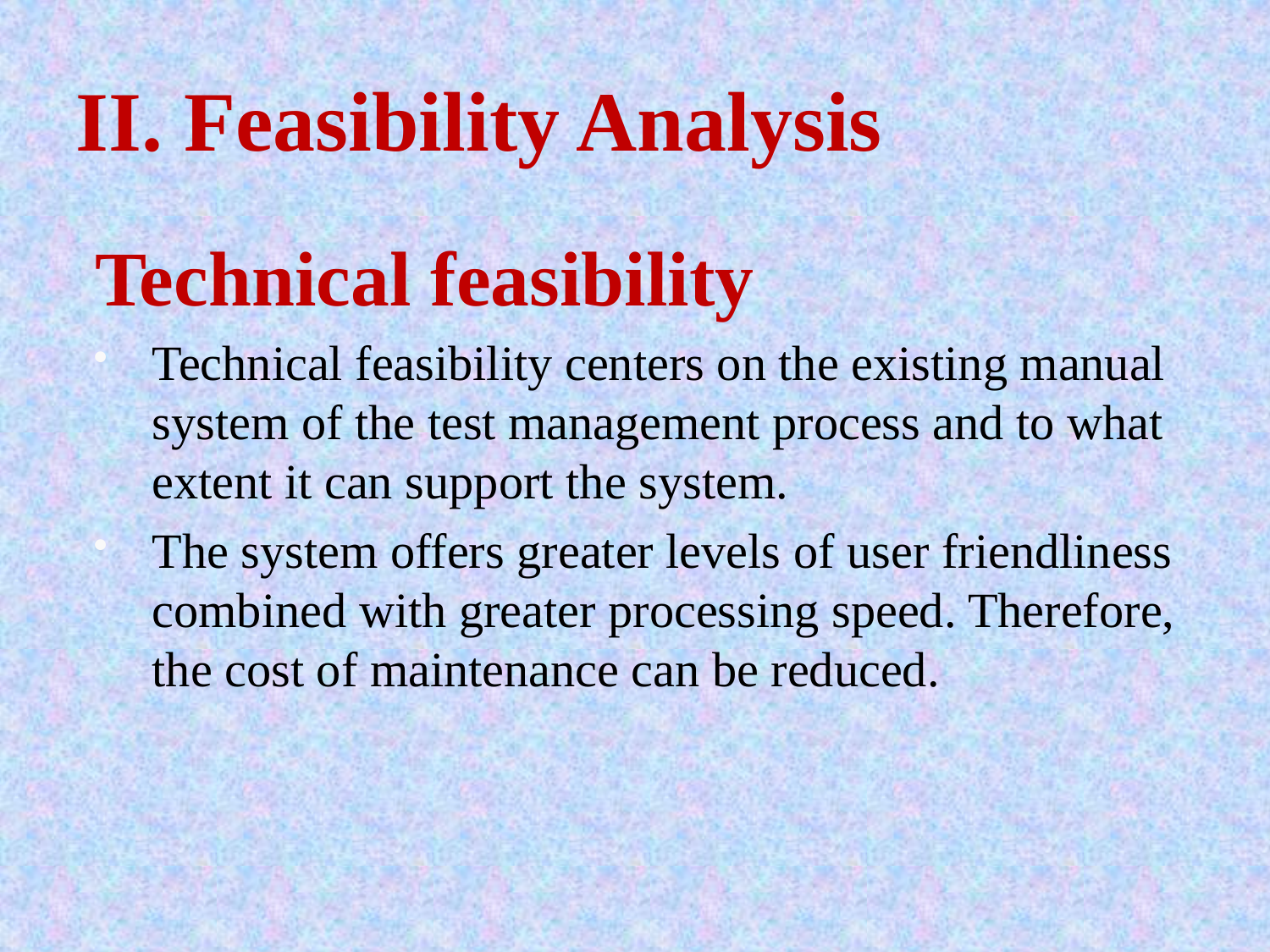

# II. Feasibility Analysis
Technical feasibility
Technical feasibility centers on the existing manual system of the test management process and to what extent it can support the system.
The system offers greater levels of user friendliness combined with greater processing speed. Therefore, the cost of maintenance can be reduced.